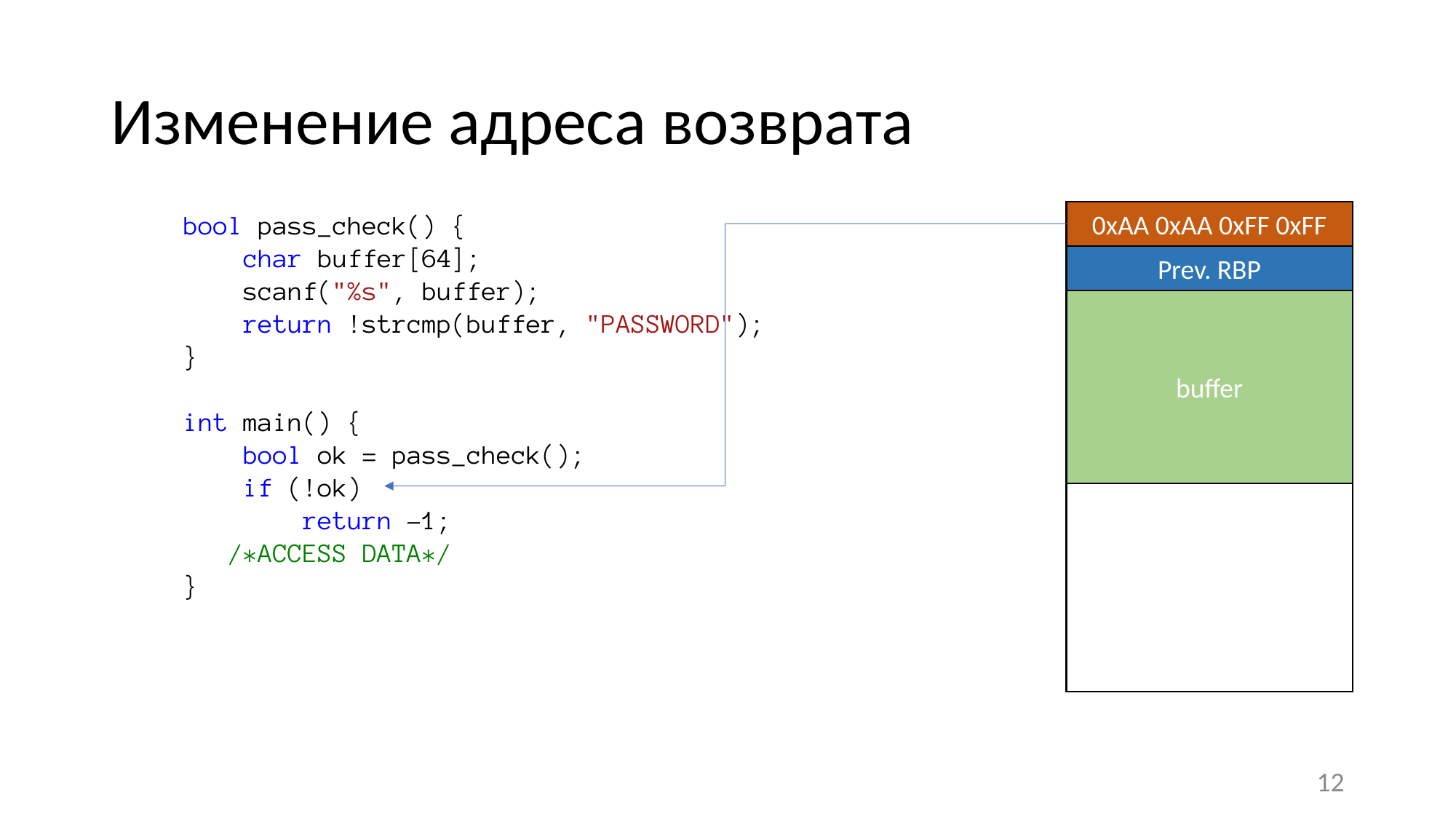

# Изменение адреса возврата
bool pass_check() {
    char buffer[64];
    scanf("%s", buffer);
    return !strcmp(buffer, "PASSWORD");
}

int main() {
    bool ok = pass_check();
    if (!ok)
        return -1;
   /*ACCESS DATA*/
}

0xAA 0xAA 0xFF 0xFF
Prev. RBP
buffer
12